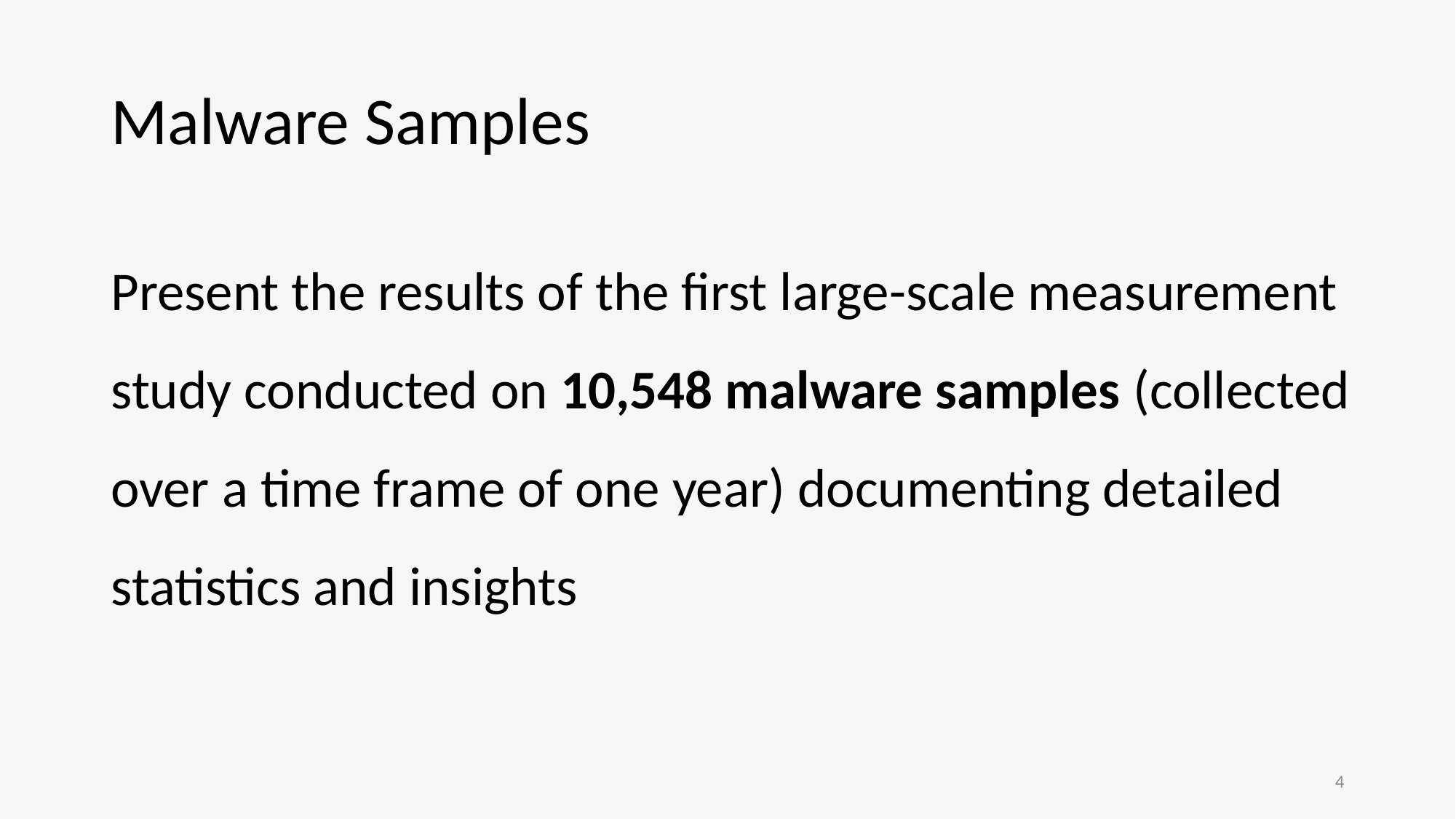

# Malware Samples
Present the results of the first large-scale measurement study conducted on 10,548 malware samples (collected over a time frame of one year) documenting detailed statistics and insights
4